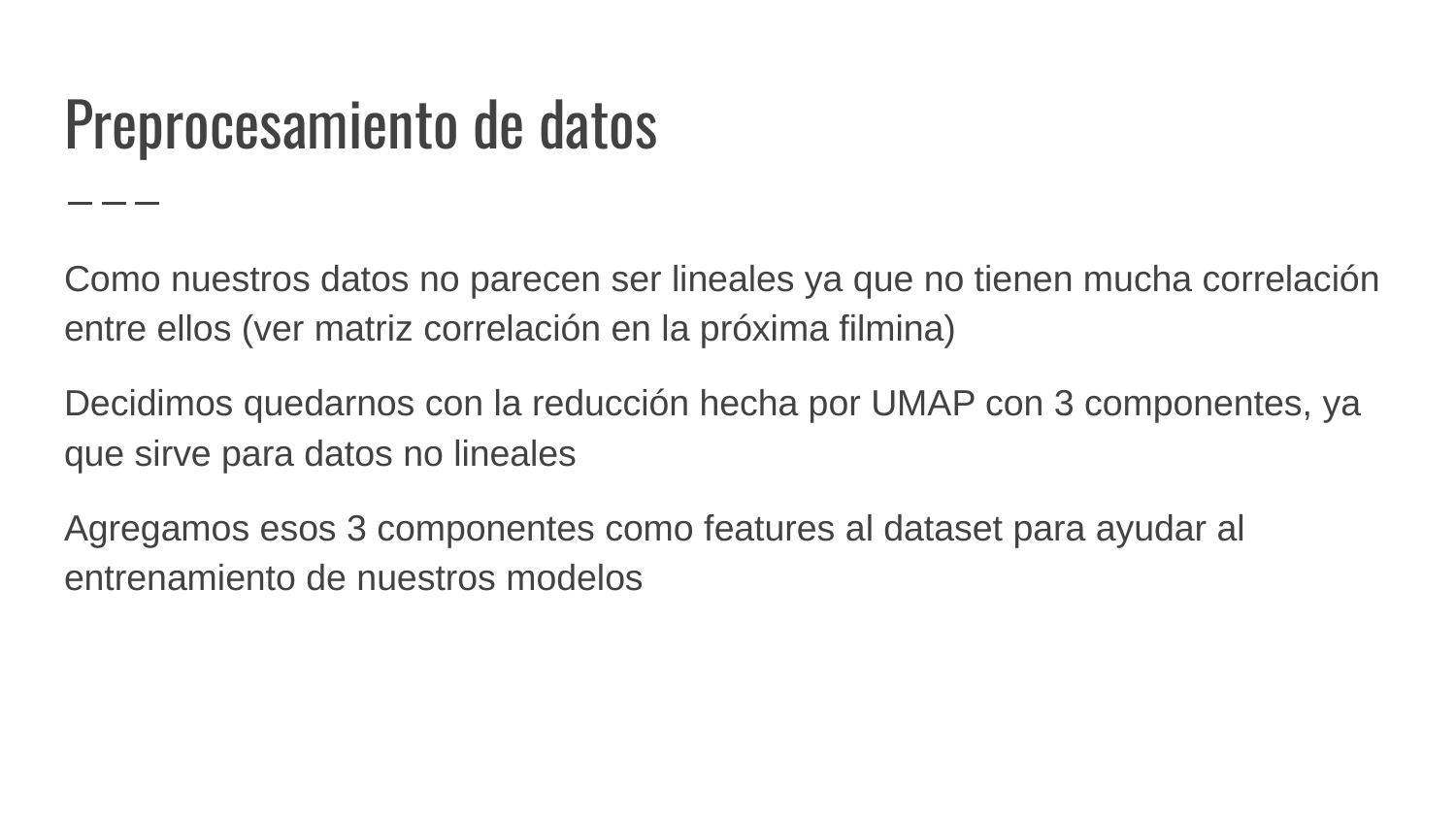

# Preprocesamiento de datos
Como nuestros datos no parecen ser lineales ya que no tienen mucha correlación entre ellos (ver matriz correlación en la próxima filmina)
Decidimos quedarnos con la reducción hecha por UMAP con 3 componentes, ya que sirve para datos no lineales
Agregamos esos 3 componentes como features al dataset para ayudar al entrenamiento de nuestros modelos